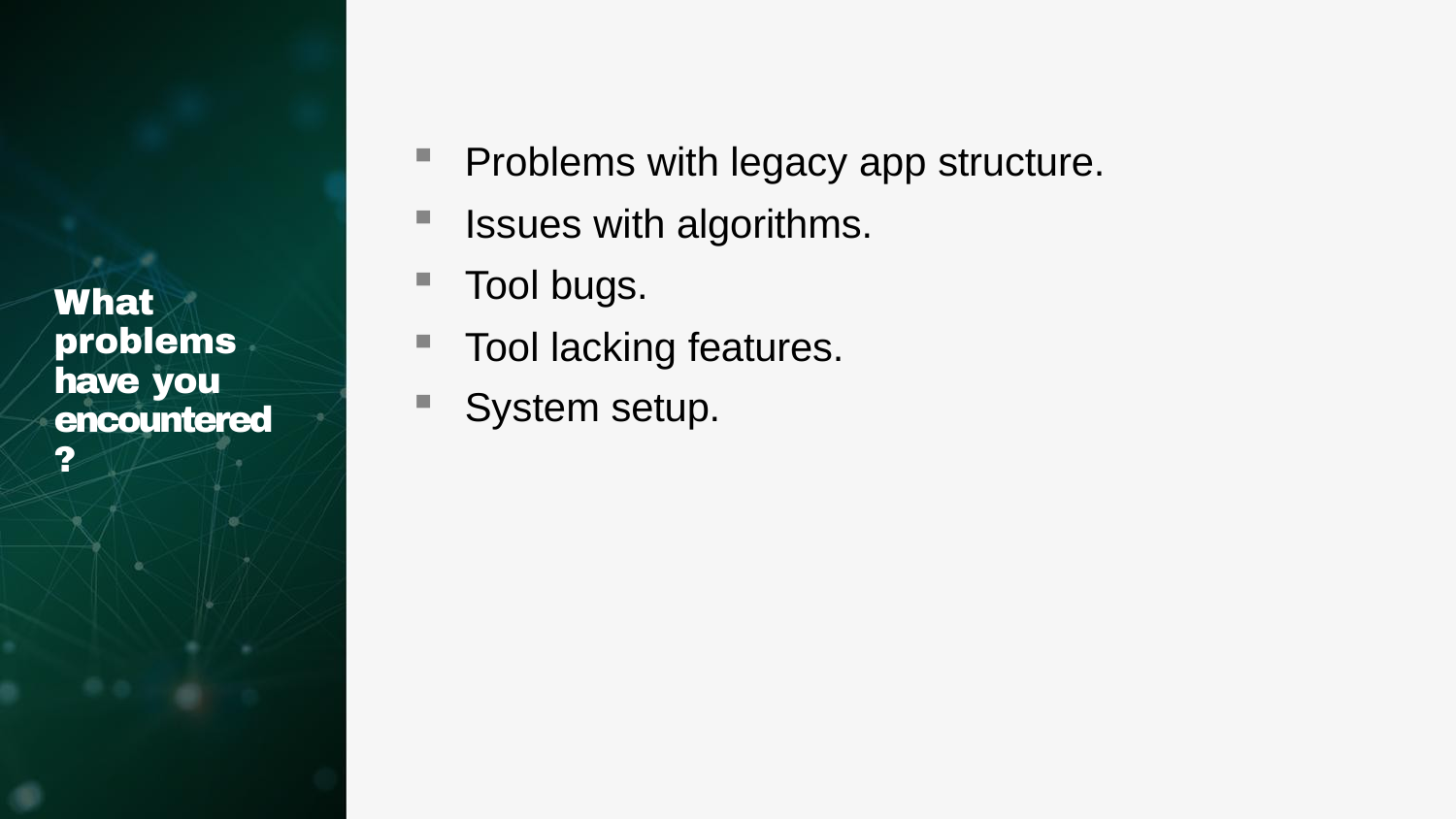

Problems with legacy app structure.
Issues with algorithms.
Tool bugs.
Tool lacking features.
System setup.
What problems have you encountered?